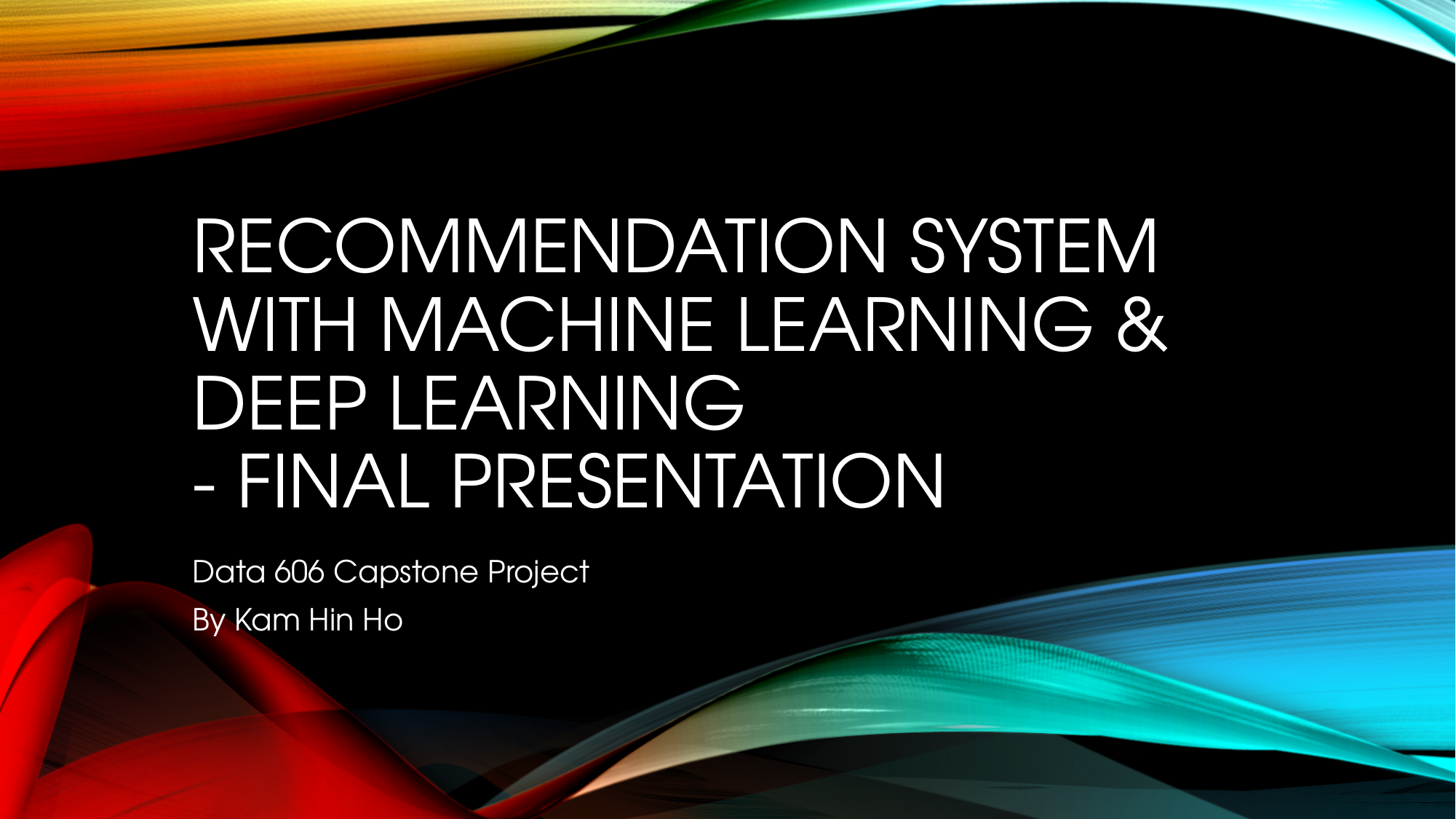

# RECOMMENDATION SYSTEM WITH MACHINE LEARNING & DEEP LEARNING - Final Presentation
Data 606 Capstone Project
By Kam Hin Ho